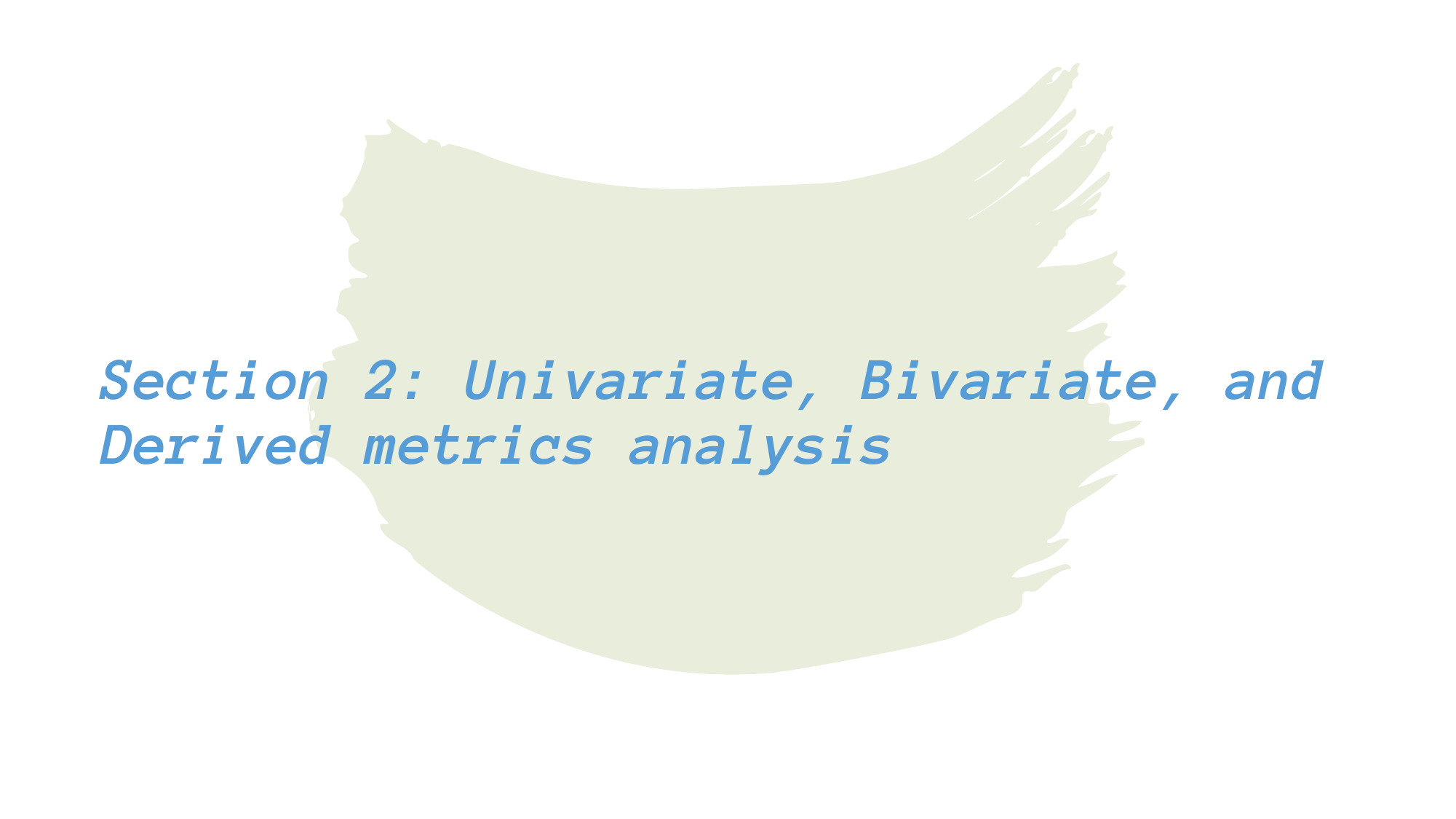

# Section 2: Univariate, Bivariate, and Derived metrics analysis